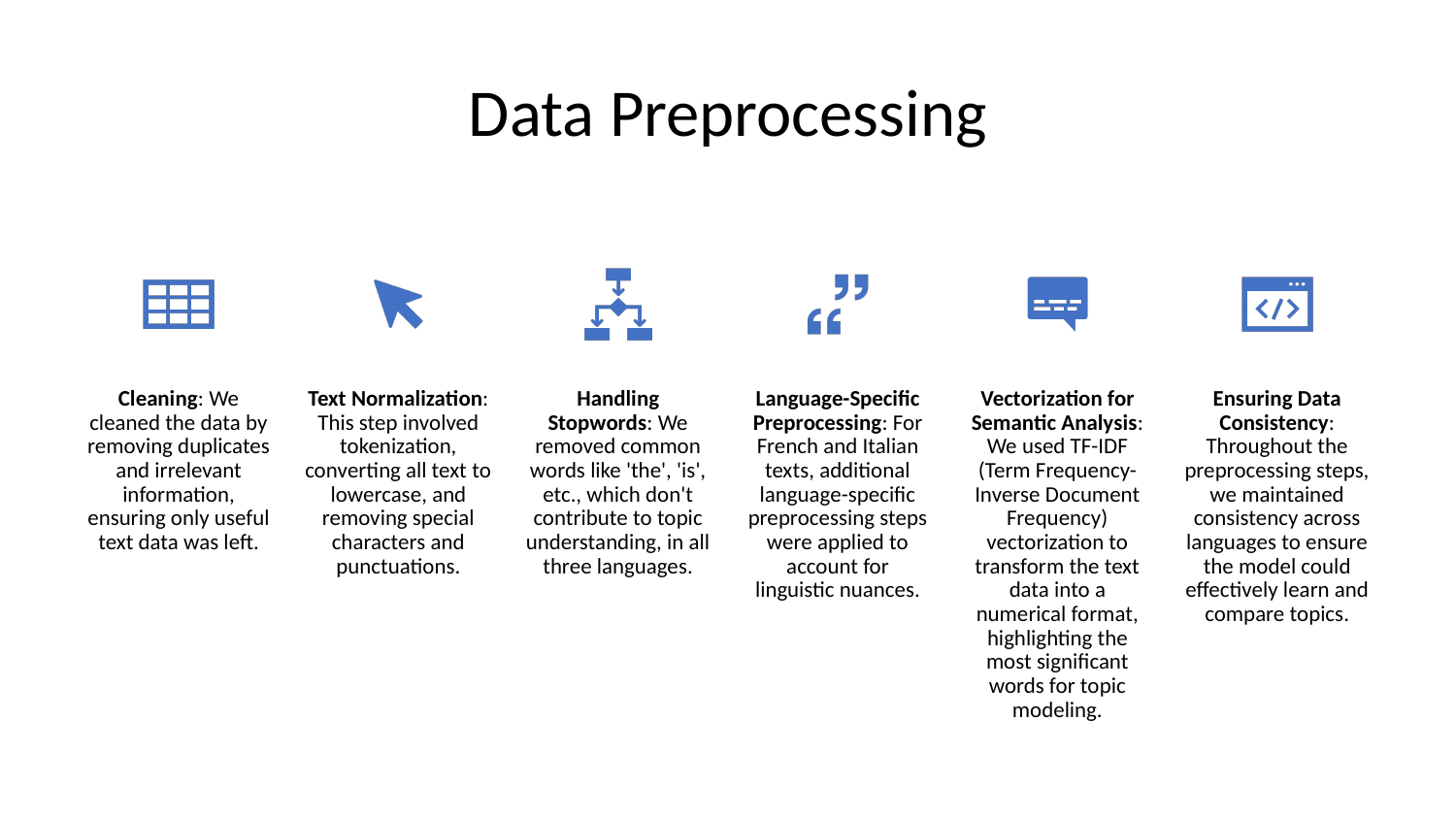

# Data Preprocessing

Cleaning: We cleaned the data by removing duplicates and irrelevant information, ensuring only useful text data was left.

Text Normalization: This step involved tokenization, converting all text to lowercase, and removing special characters and punctuations.

Handling Stopwords: We removed common words like 'the', 'is', etc., which don't contribute to topic understanding, in all three languages.

Language-Specific Preprocessing: For French and Italian texts, additional language-specific preprocessing steps were applied to account for linguistic nuances.

Vectorization for Semantic Analysis: We used TF-IDF (Term Frequency-Inverse Document Frequency) vectorization to transform the text data into a numerical format, highlighting the most significant words for topic modeling.

Ensuring Data Consistency: Throughout the preprocessing steps, we maintained consistency across languages to ensure the model could effectively learn and compare topics.